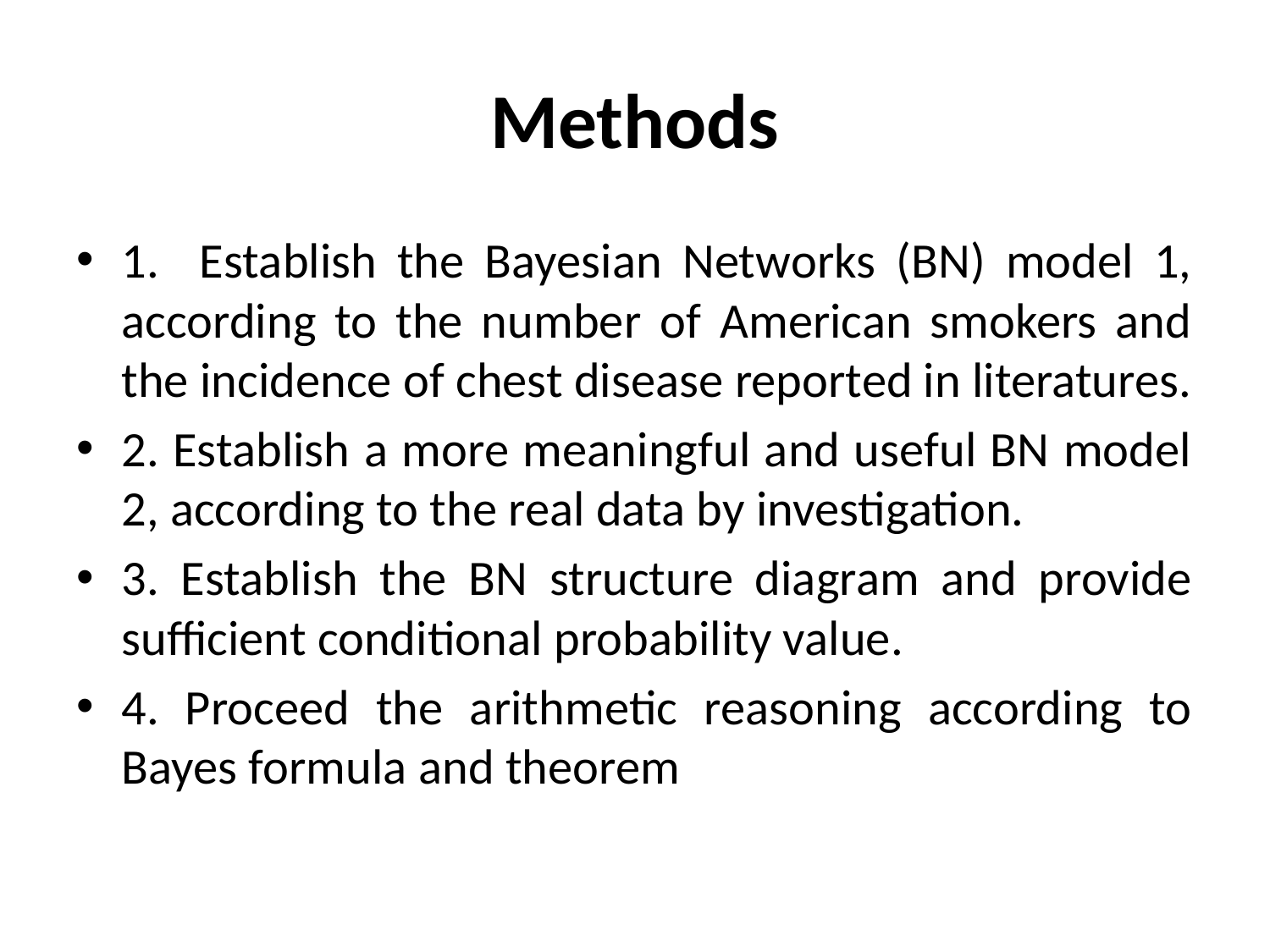

# Methods
1.  Establish the Bayesian Networks (BN) model 1, according to the number of American smokers and the incidence of chest disease reported in literatures.
2. Establish a more meaningful and useful BN model 2, according to the real data by investigation.
3. Establish the BN structure diagram and provide sufficient conditional probability value.
4. Proceed the arithmetic reasoning according to Bayes formula and theorem